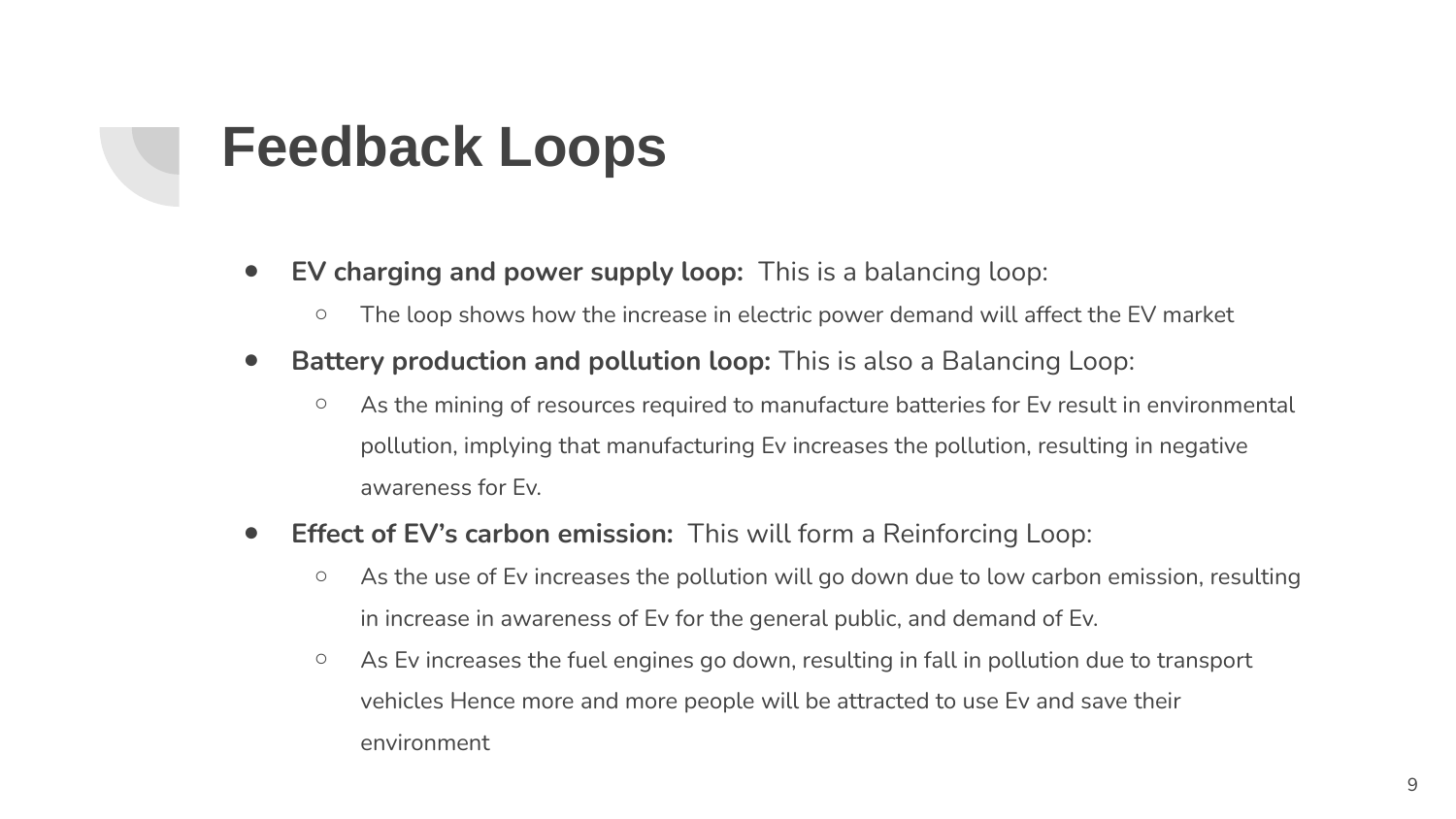

# Feedback Loops
EV charging and power supply loop:  This is a balancing loop:
The loop shows how the increase in electric power demand will affect the EV market
Battery production and pollution loop: This is also a Balancing Loop:
As the mining of resources required to manufacture batteries for Ev result in environmental pollution, implying that manufacturing Ev increases the pollution, resulting in negative awareness for Ev.
Effect of EV’s carbon emission:  This will form a Reinforcing Loop:
As the use of Ev increases the pollution will go down due to low carbon emission, resulting in increase in awareness of Ev for the general public, and demand of Ev.
As Ev increases the fuel engines go down, resulting in fall in pollution due to transport vehicles Hence more and more people will be attracted to use Ev and save their environment
9